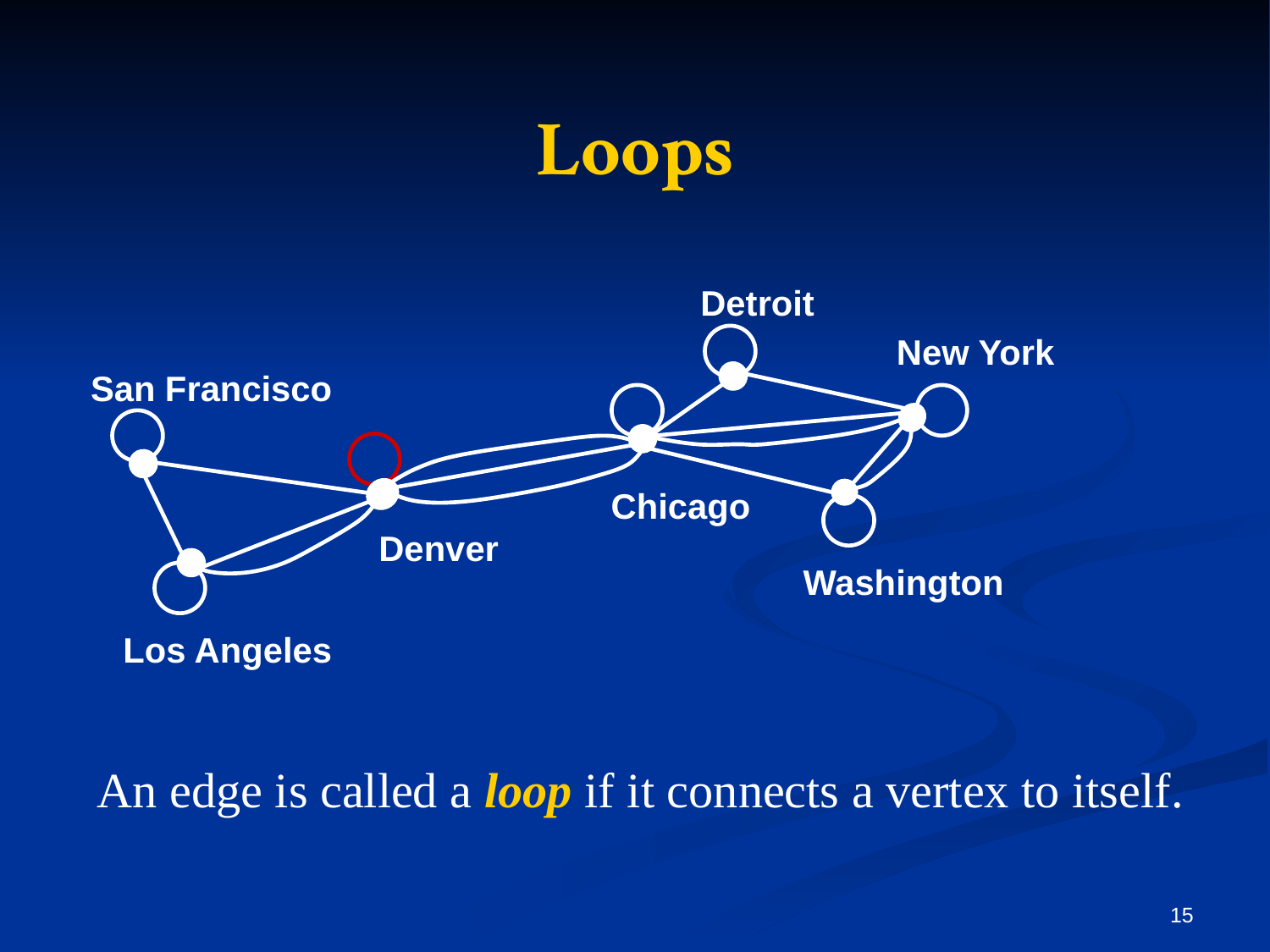

# Loops
Detroit
New York

San Francisco

Chicago

Denver
Washington

Los Angeles

An edge is called a loop if it connects a vertex to itself.
15